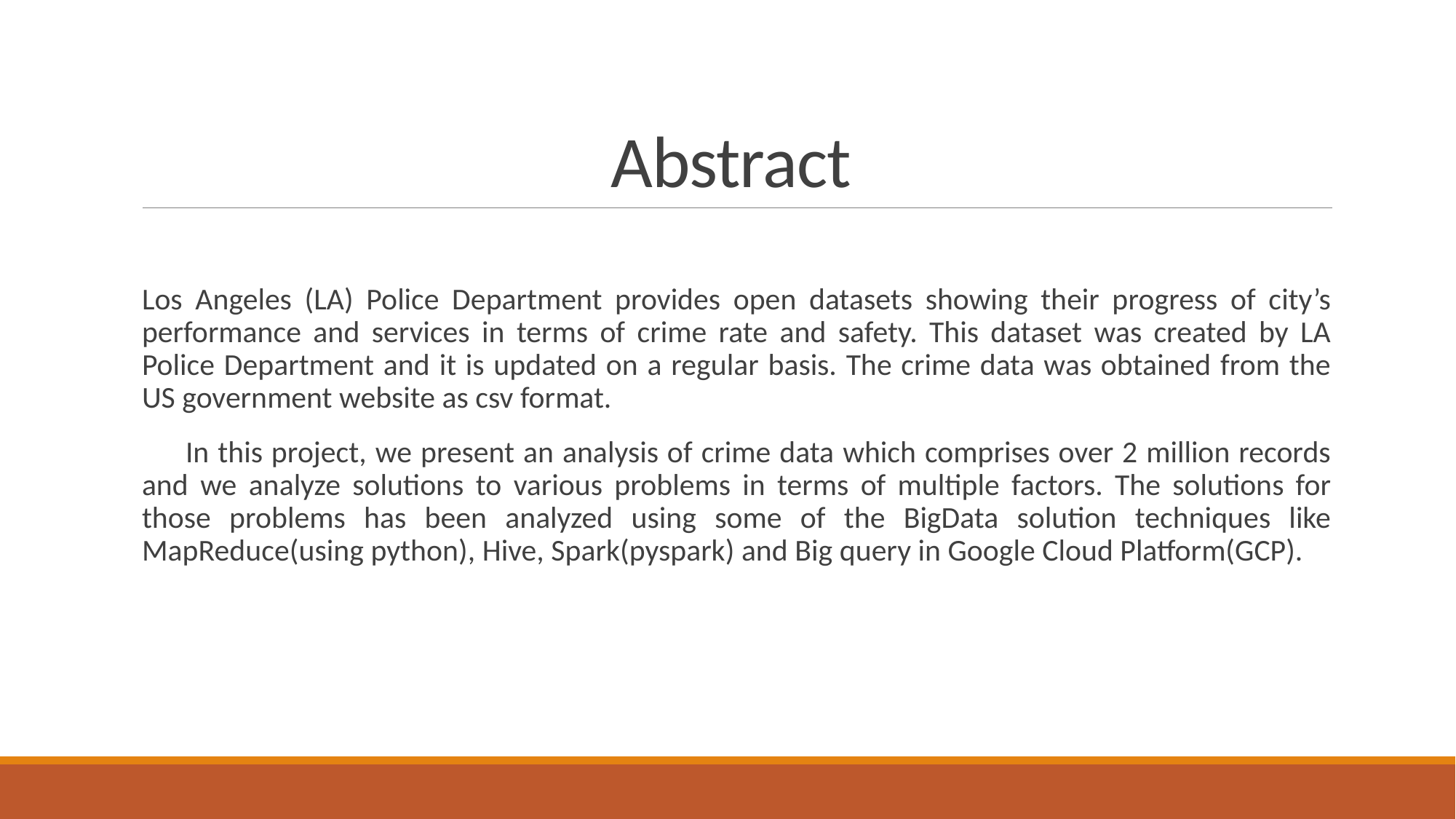

# Abstract

Los Angeles (LA) Police Department provides open datasets showing their progress of city’s performance and services in terms of crime rate and safety. This dataset was created by LA Police Department and it is updated on a regular basis. The crime data was obtained from the US government website as csv format.
     In this project, we present an analysis of crime data which comprises over 2 million records and we analyze solutions to various problems in terms of multiple factors. The solutions for those problems has been analyzed using some of the BigData solution techniques like MapReduce(using python), Hive, Spark(pyspark) and Big query in Google Cloud Platform(GCP).